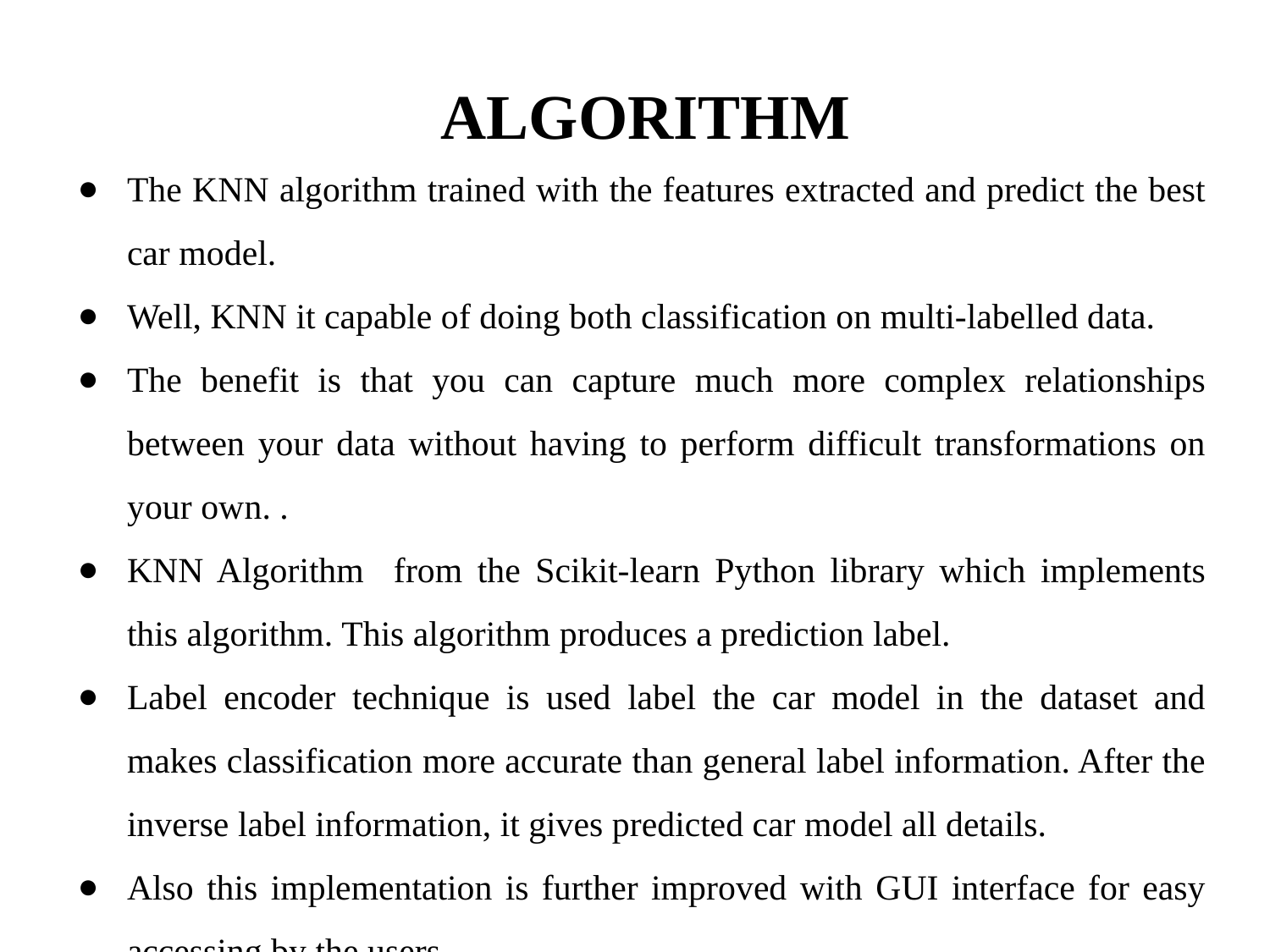

# ALGORITHM
The KNN algorithm trained with the features extracted and predict the best car model.
Well, KNN it capable of doing both classification on multi-labelled data.
The benefit is that you can capture much more complex relationships between your data without having to perform difficult transformations on your own. .
KNN Algorithm  from the Scikit-learn Python library which implements this algorithm. This algorithm produces a prediction label.
Label encoder technique is used label the car model in the dataset and makes classification more accurate than general label information. After the inverse label information, it gives predicted car model all details.
Also this implementation is further improved with GUI interface for easy accessing by the users.